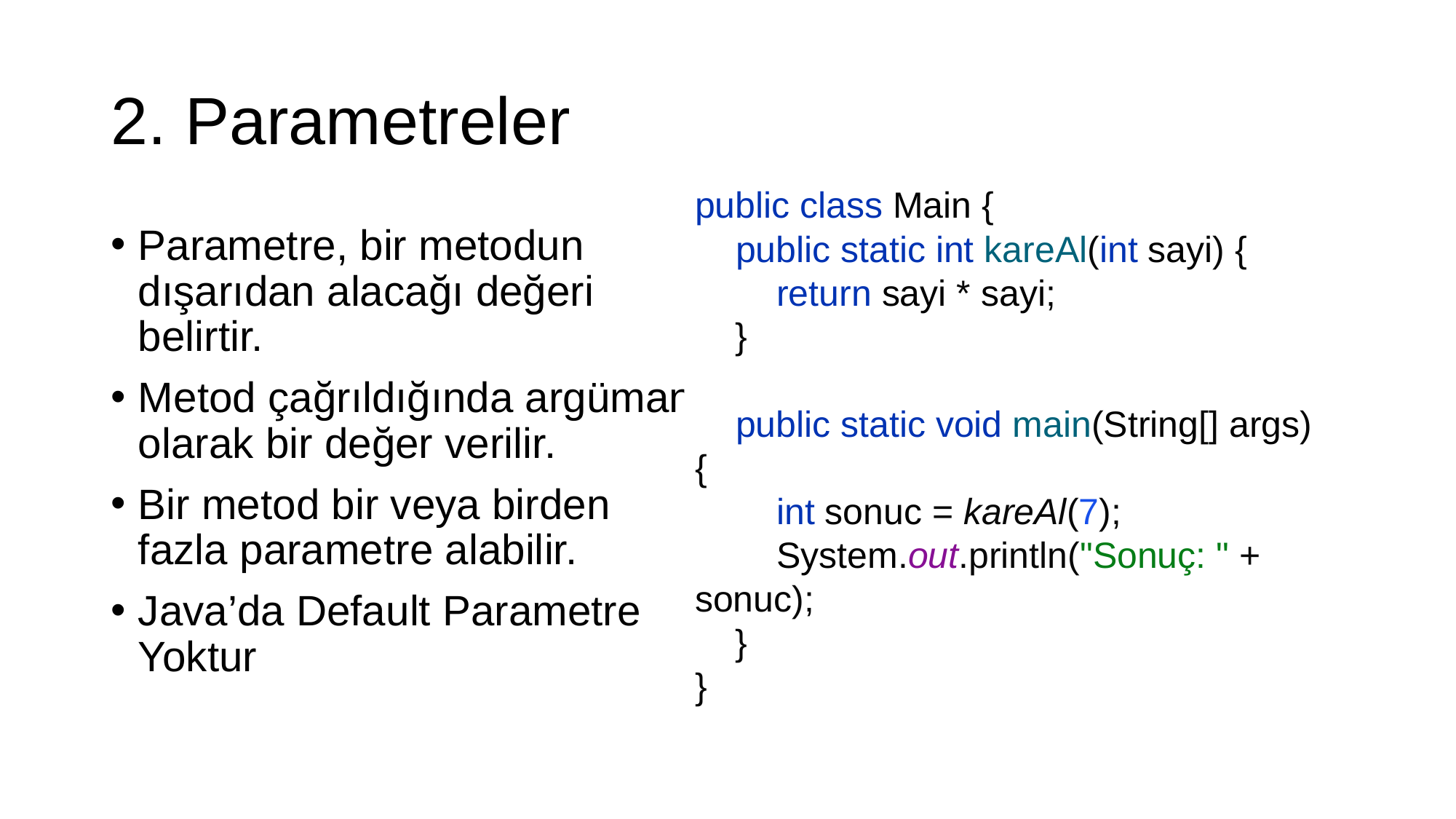

# 2. Parametreler
Parametre, bir metodun dışarıdan alacağı değeri belirtir.
Metod çağrıldığında argüman olarak bir değer verilir.
Bir metod bir veya birden fazla parametre alabilir.
Java’da Default Parametre Yoktur
public class Main {
    public static int kareAl(int sayi) {
        return sayi * sayi;
    }
    public static void main(String[] args) {
        int sonuc = kareAl(7);
        System.out.println("Sonuç: " + sonuc);
    }
}